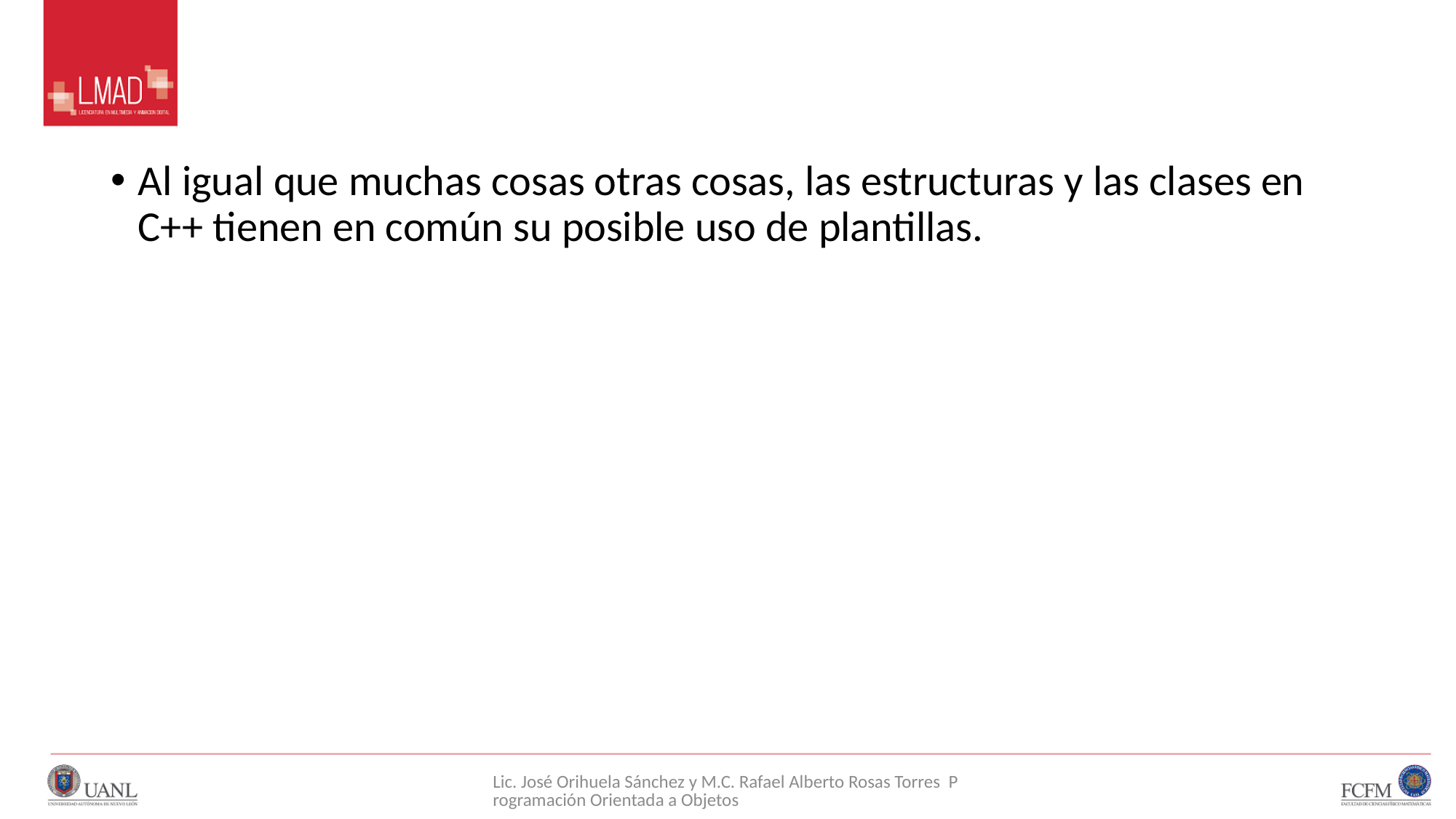

#
Al igual que muchas cosas otras cosas, las estructuras y las clases en C++ tienen en común su posible uso de plantillas.
Lic. José Orihuela Sánchez y M.C. Rafael Alberto Rosas Torres  Programación Orientada a Objetos